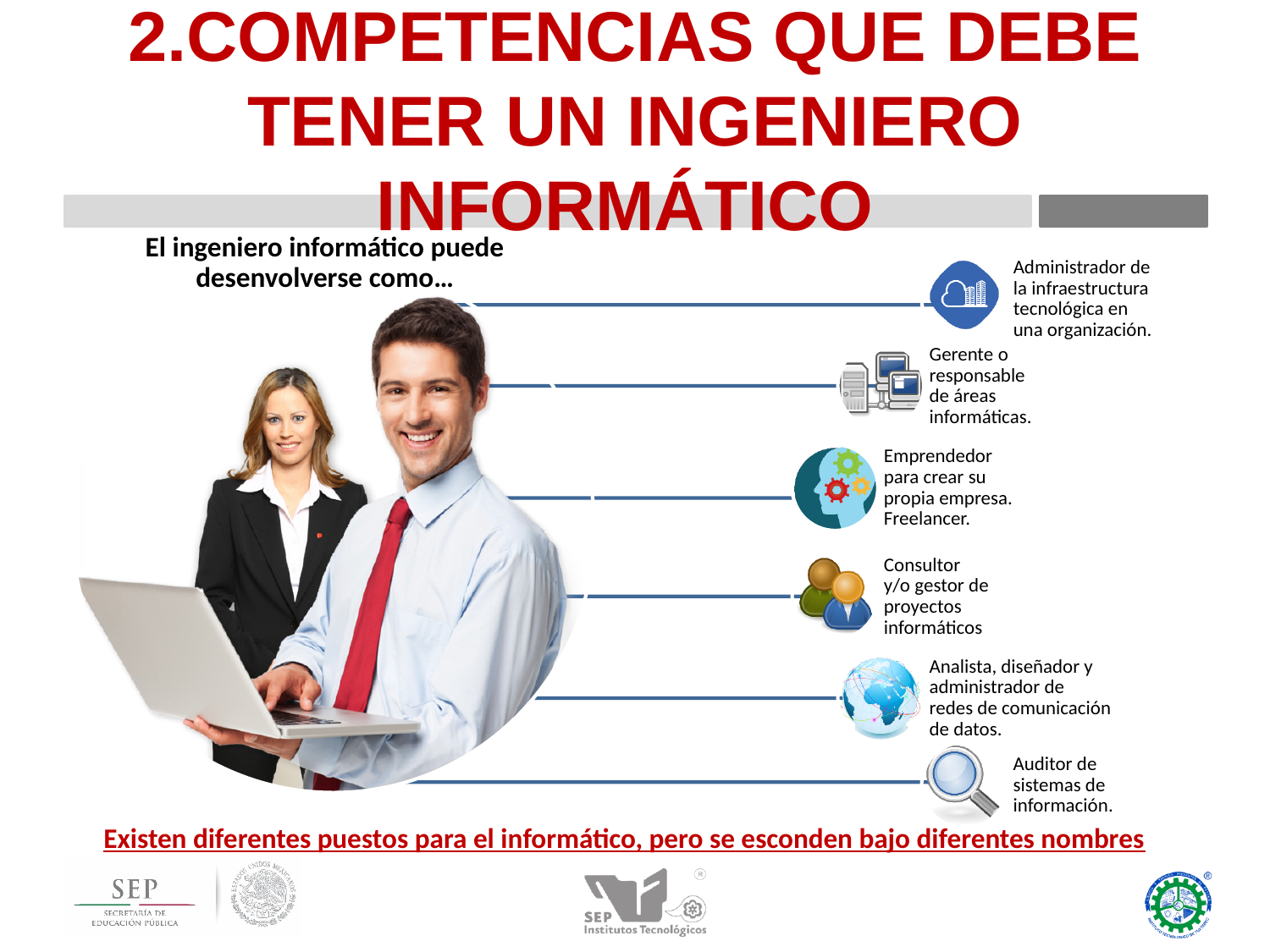

# 2.COMPETENCIAS QUE DEBE TENER UN INGENIERO INFORMÁTICO
El ingeniero informático puede desenvolverse como…
Administrador de la infraestructura tecnológica en una organización.
Gerente o responsable de áreas informáticas.
Emprendedor para crear su propia empresa. Freelancer.
Consultor y/o gestor de proyectos informáticos
Analista, diseñador y administrador de redes de comunicación de datos.
Auditor de sistemas de información.
Existen diferentes puestos para el informático, pero se esconden bajo diferentes nombres